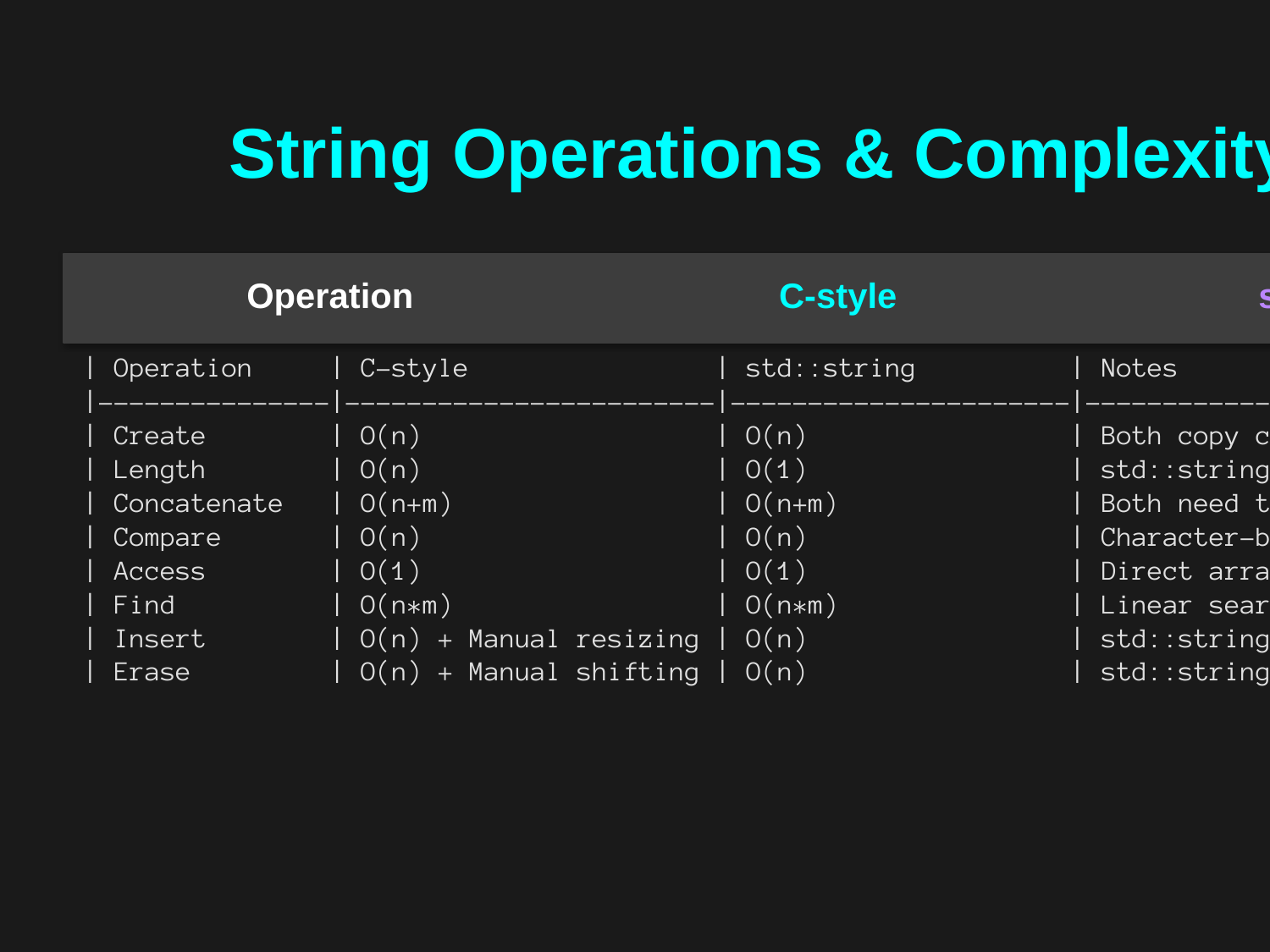

String Operations & Complexity

Operation
C-style
std::string
| Operation     | C-style                | std::string          | Notes                        |
|---------------|------------------------|----------------------|------------------------------|
| Create        | O(n)                   | O(n)                 | Both copy characters         |
| Length        | O(n)                   | O(1)                 | std::string tracks size      |
| Concatenate   | O(n+m)                 | O(n+m)               | Both need to copy characters |
| Compare       | O(n)                   | O(n)                 | Character-by-character       |
| Access        | O(1)                   | O(1)                 | Direct array access          |
| Find          | O(n*m)                 | O(n*m)               | Linear search                |
| Insert        | O(n) + Manual resizing | O(n)                 | std::string handles resizing |
| Erase         | O(n) + Manual shifting | O(n)                 | std::string handles shifting |

_A programmer's evolution: First you love strings, then you hate them, then you understand them, and finally you accept that they'll always be a source of bugs regardless._